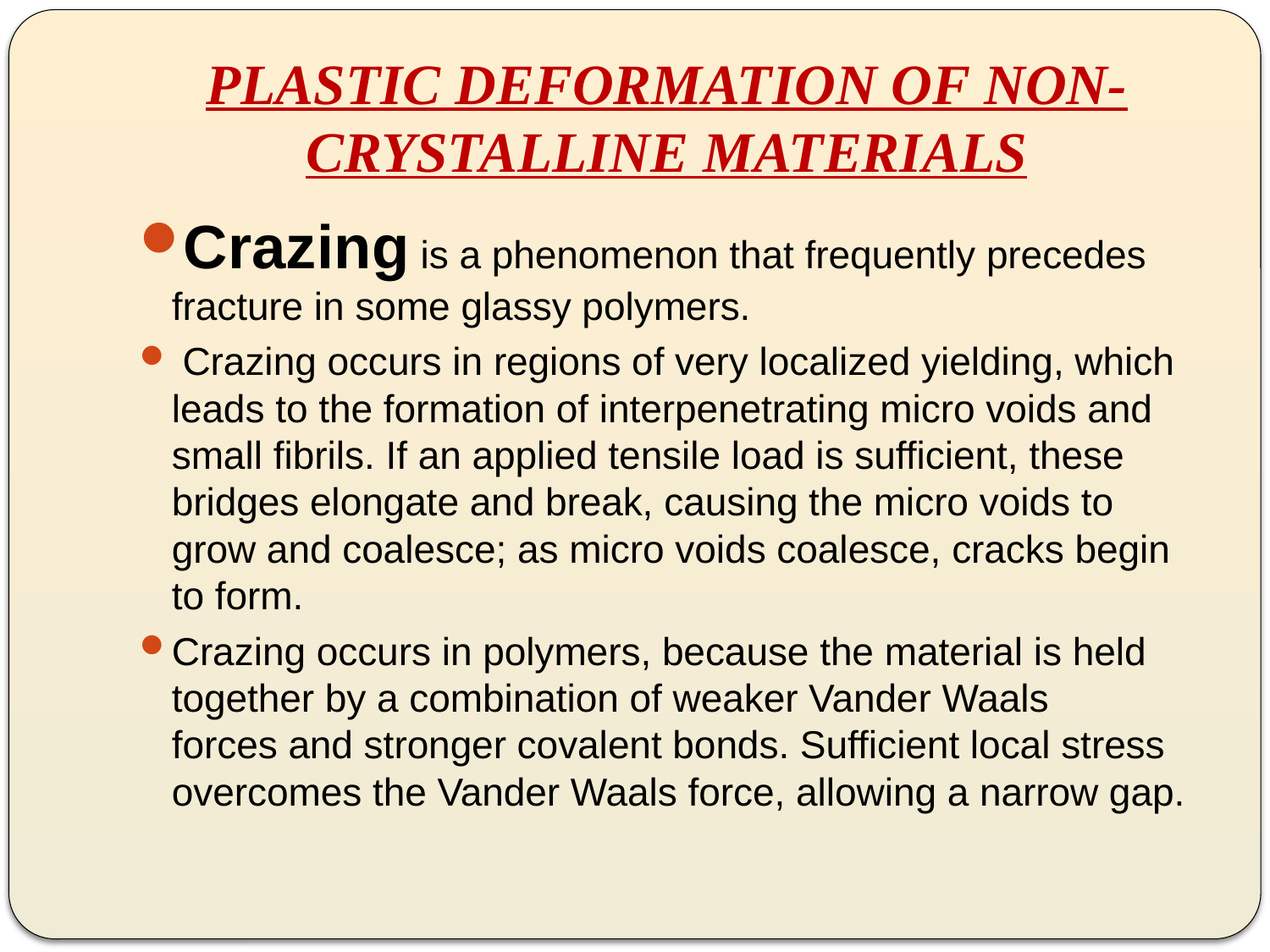

# PLASTIC DEFORMATION OF NON- CRYSTALLINE MATERIALS
Crazing is a phenomenon that frequently precedes fracture in some glassy polymers.
 Crazing occurs in regions of very localized yielding, which leads to the formation of interpenetrating micro voids and small fibrils. If an applied tensile load is sufficient, these bridges elongate and break, causing the micro voids to grow and coalesce; as micro voids coalesce, cracks begin to form.
Crazing occurs in polymers, because the material is held together by a combination of weaker Vander Waals forces and stronger covalent bonds. Sufficient local stress overcomes the Vander Waals force, allowing a narrow gap.